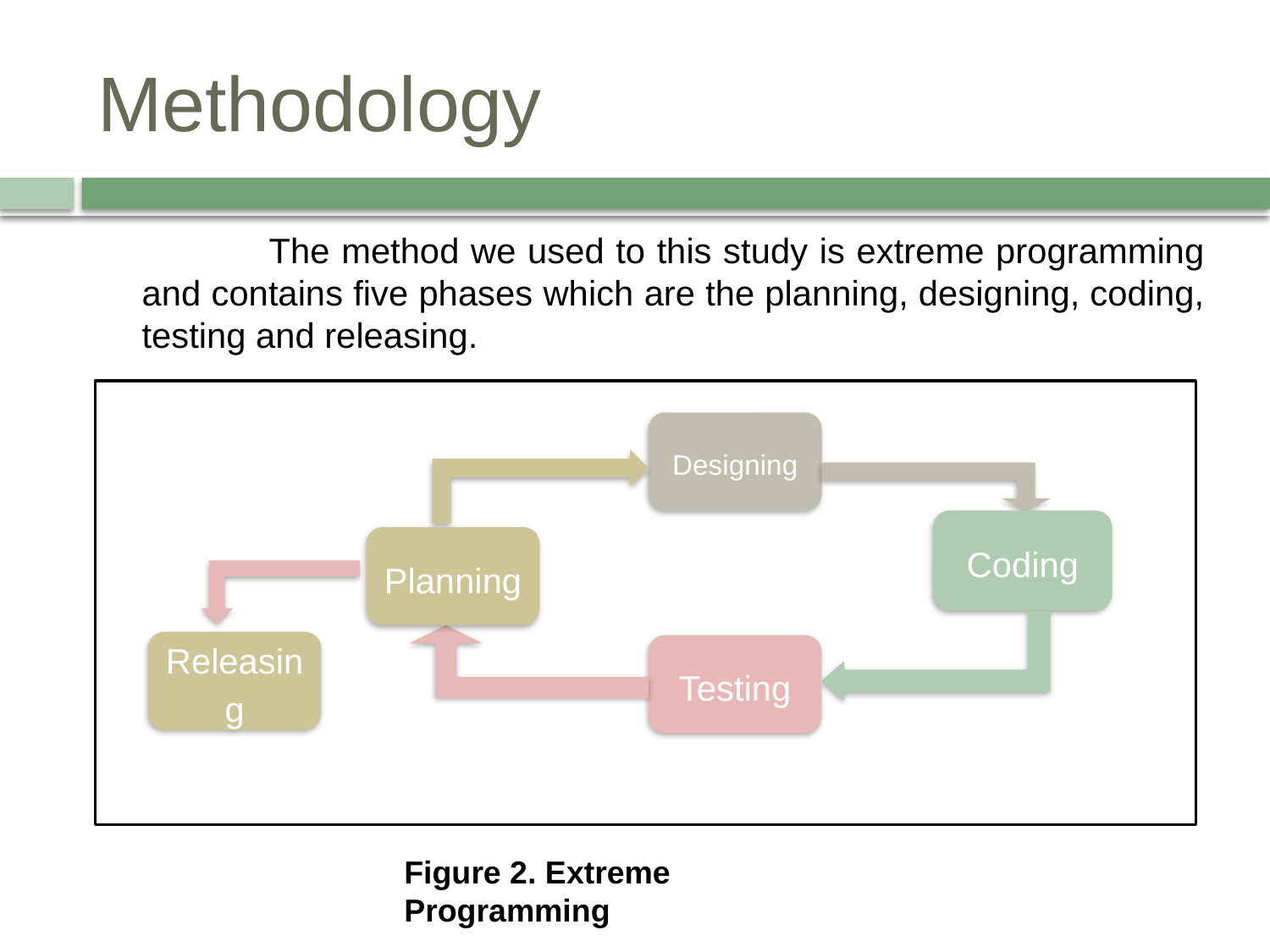

# Methodology
		The method we used to this study is extreme programming and contains five phases which are the planning, designing, coding, testing and releasing.

Designing

Coding
Planning

Releasing
Testing
Figure 2. Extreme Programming